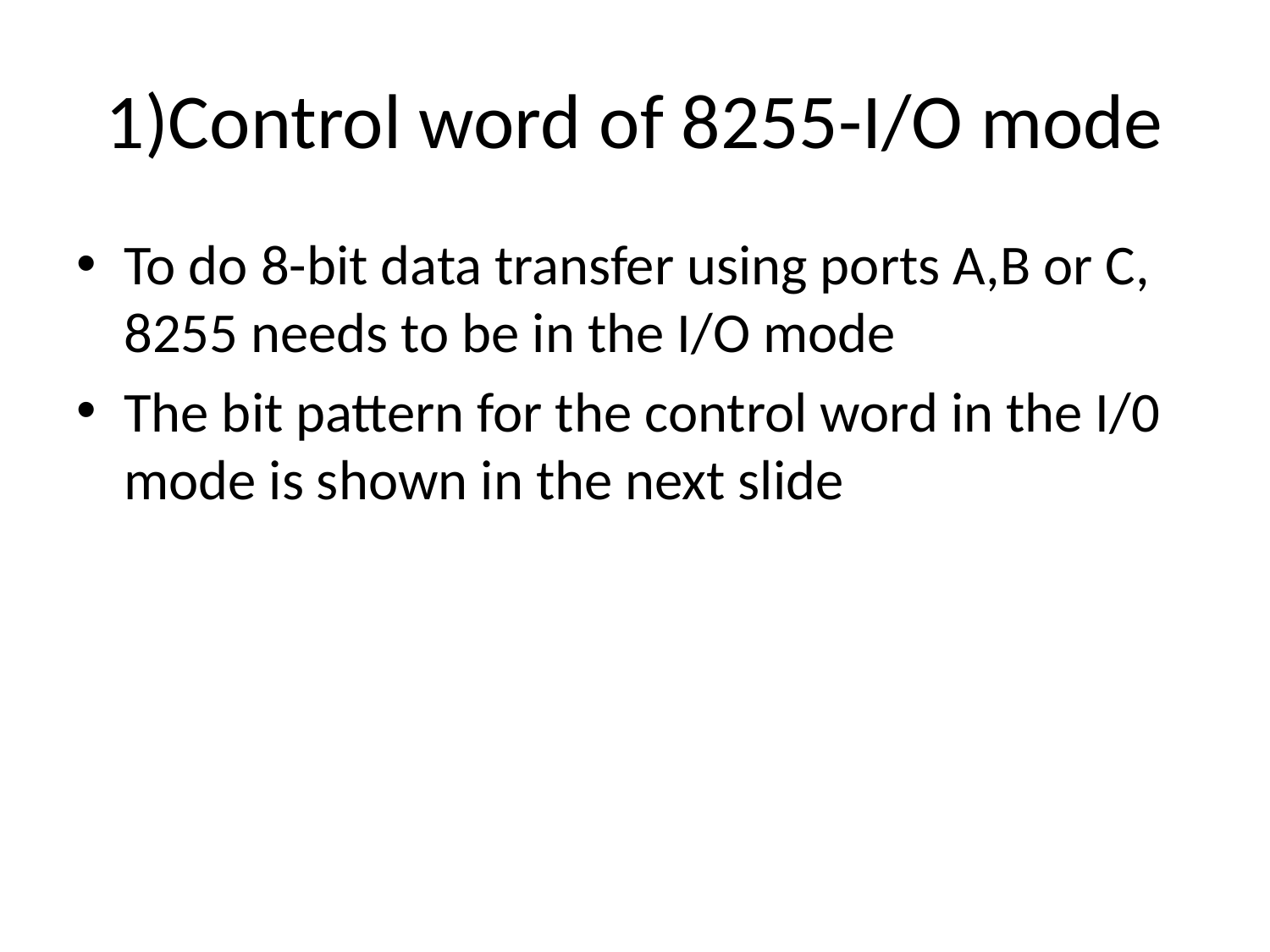

# 1)Control word of 8255-I/O mode
To do 8-bit data transfer using ports A,B or C, 8255 needs to be in the I/O mode
The bit pattern for the control word in the I/0 mode is shown in the next slide